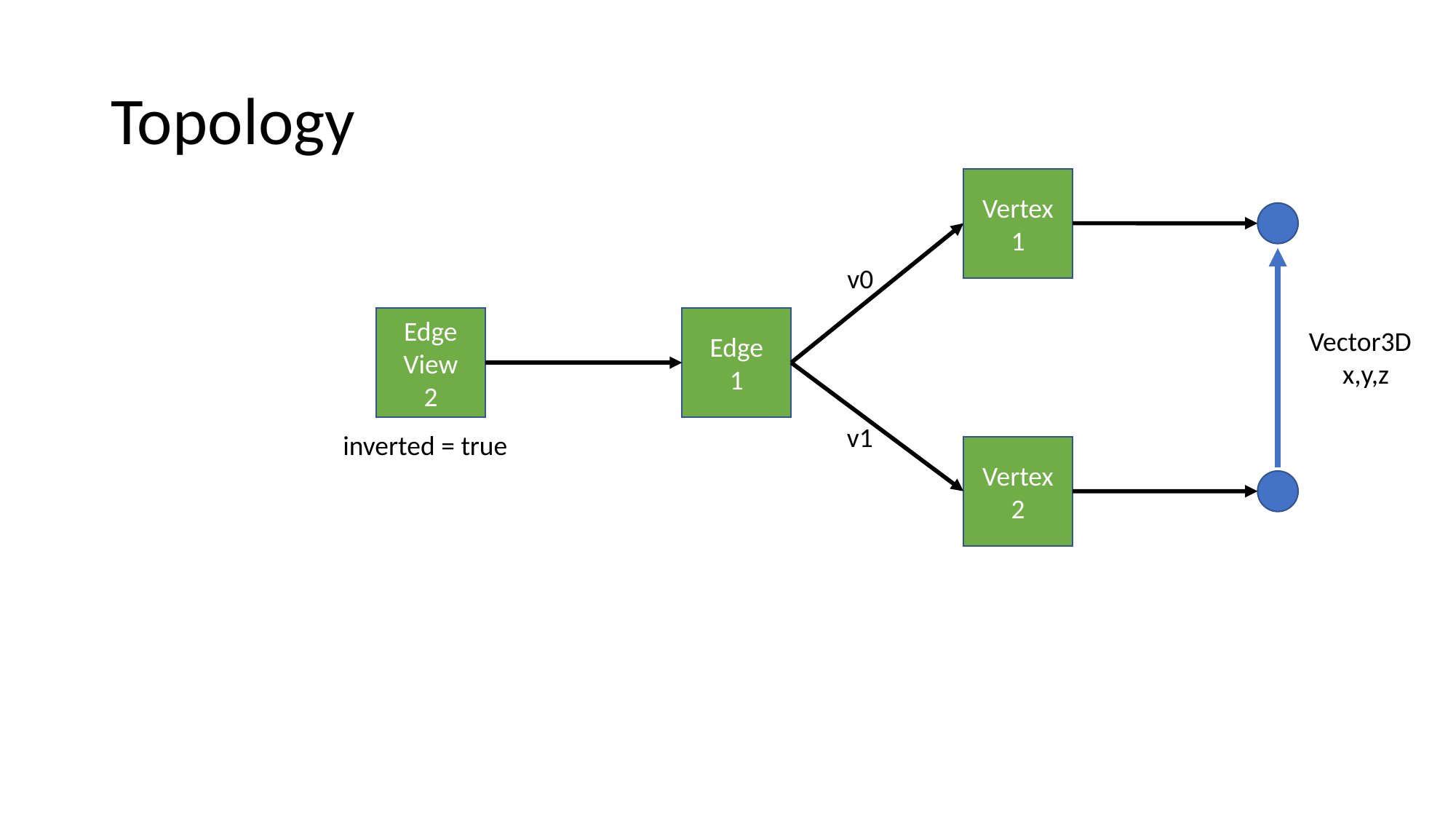

# Topology

Vertex
1
v0
Edge
View
2
Edge
1
Vector3D
x,y,z
v1
inverted = true
Vertex
2